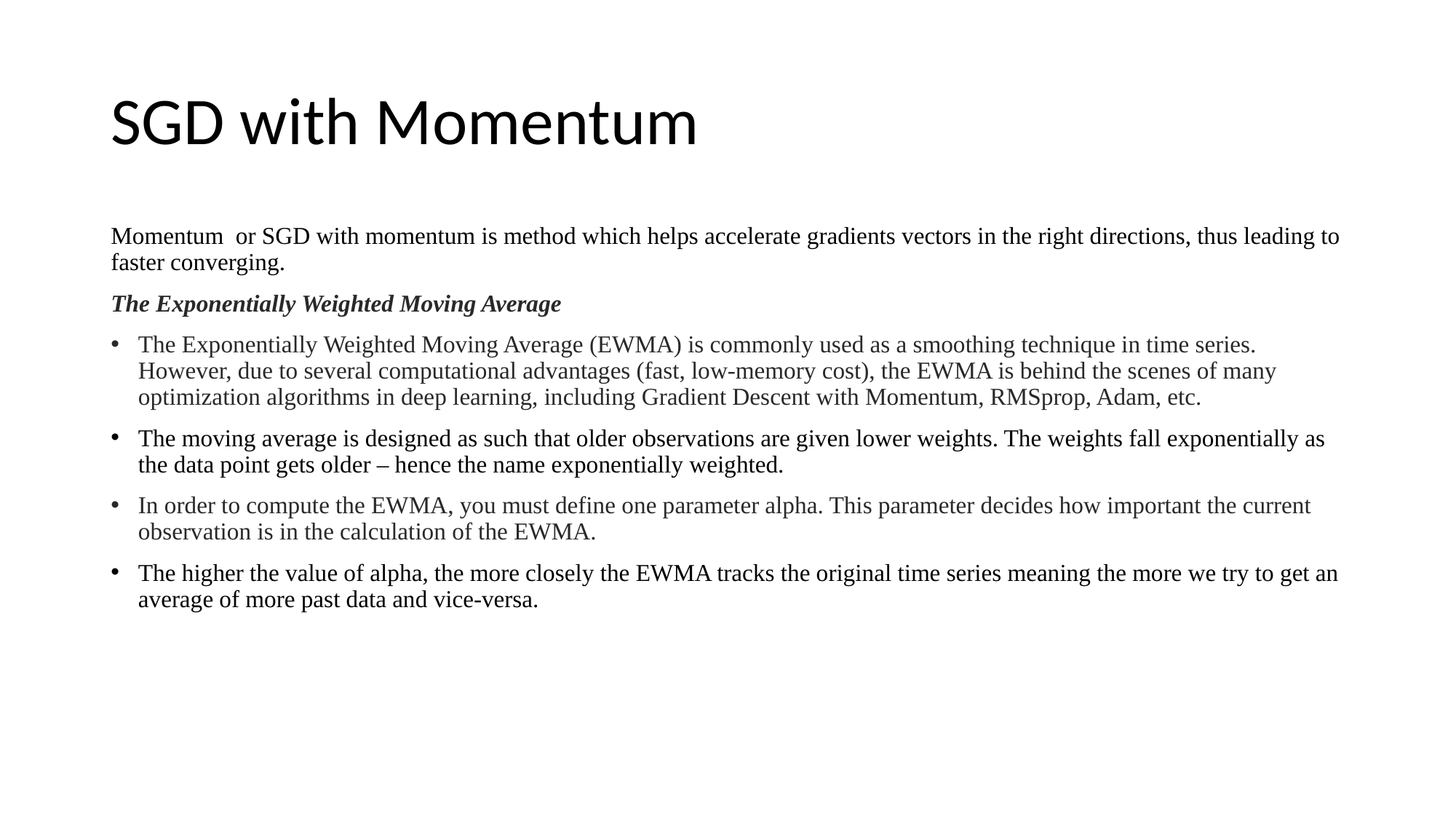

# SGD with Momentum
Momentum  or SGD with momentum is method which helps accelerate gradients vectors in the right directions, thus leading to faster converging.
The Exponentially Weighted Moving Average
The Exponentially Weighted Moving Average (EWMA) is commonly used as a smoothing technique in time series. However, due to several computational advantages (fast, low-memory cost), the EWMA is behind the scenes of many optimization algorithms in deep learning, including Gradient Descent with Momentum, RMSprop, Adam, etc.
The moving average is designed as such that older observations are given lower weights. The weights fall exponentially as the data point gets older – hence the name exponentially weighted.
In order to compute the EWMA, you must define one parameter alpha. This parameter decides how important the current observation is in the calculation of the EWMA.
The higher the value of alpha, the more closely the EWMA tracks the original time series meaning the more we try to get an average of more past data and vice-versa.